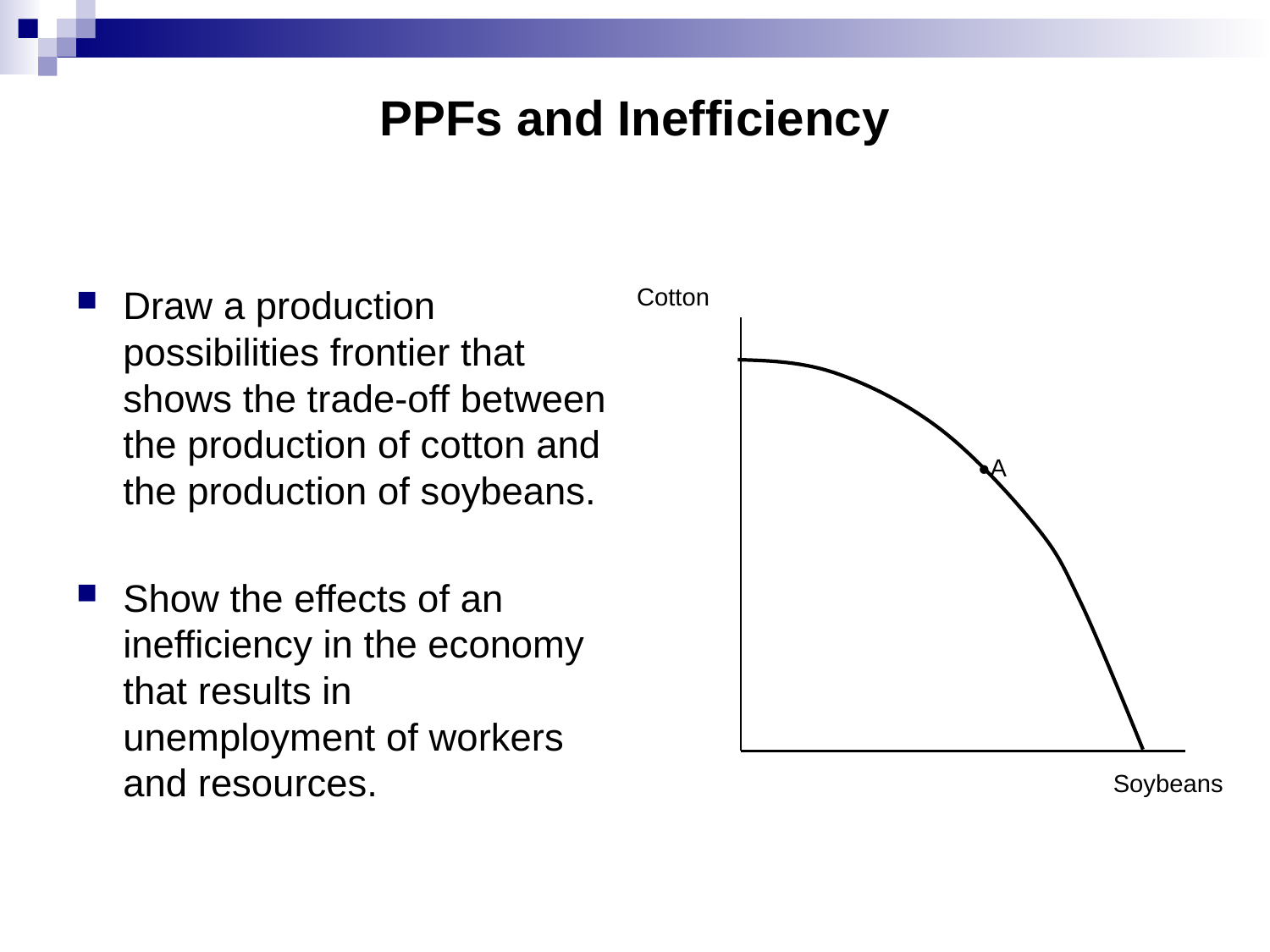

# PPFs and Inefficiency
Draw a production possibilities frontier that shows the trade-off between the production of cotton and the production of soybeans.

Show the effects of an inefficiency in the economy that results in unemployment of workers and resources.

Cotton

•A
Soybeans